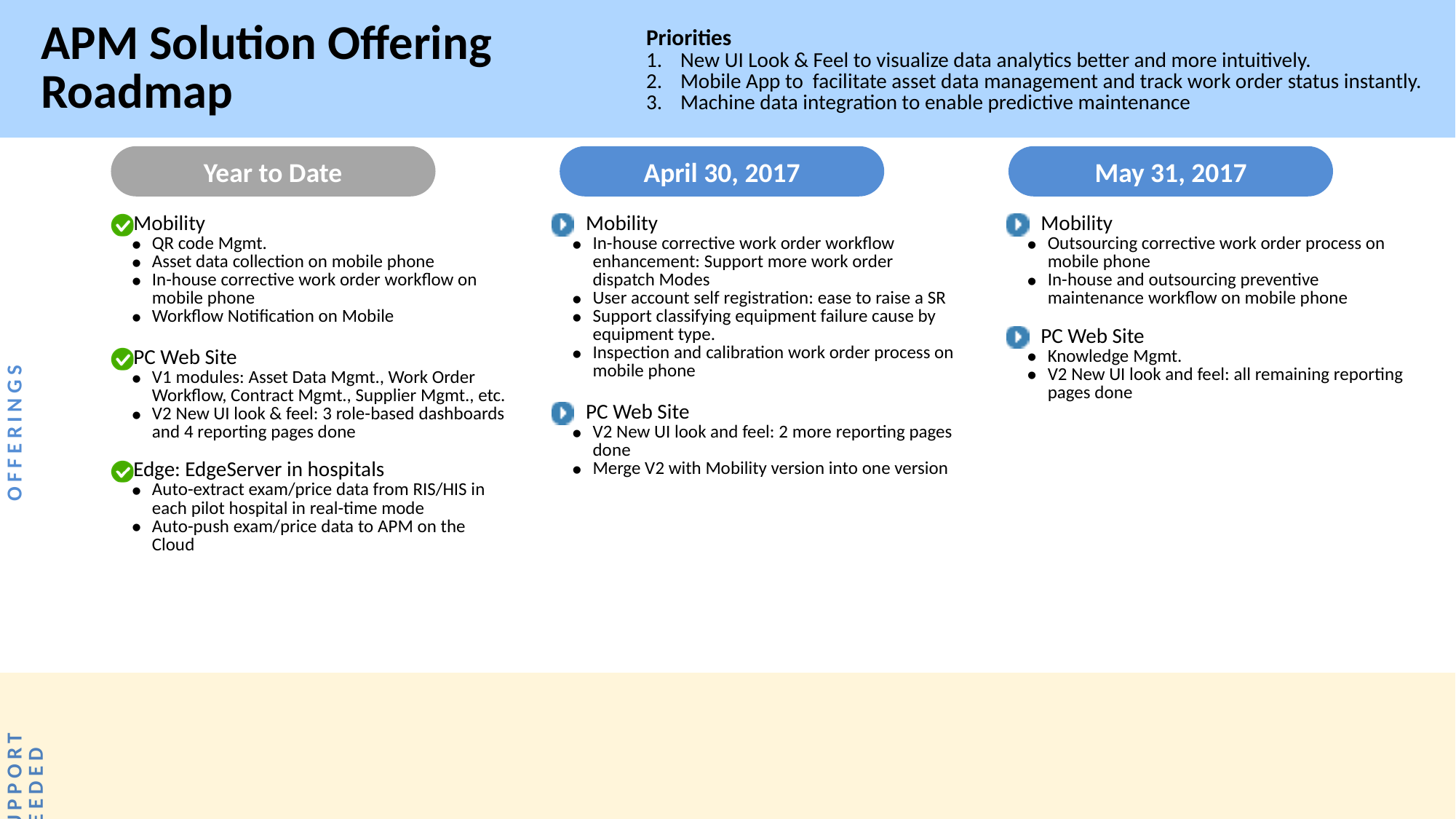

| APM Solution Offering Roadmap |  |  |  |  | Priorities New UI Look & Feel to visualize data analytics better and more intuitively. Mobile App to facilitate asset data management and track work order status instantly. Machine data integration to enable predictive maintenance |  |  |
| --- | --- | --- | --- | --- | --- | --- | --- |
|  |  |  |  |  |  |  |  |
| OFFERINGS |  | Mobility QR code Mgmt. Asset data collection on mobile phone In-house corrective work order workflow on mobile phone Workflow Notification on Mobile PC Web Site V1 modules: Asset Data Mgmt., Work Order Workflow, Contract Mgmt., Supplier Mgmt., etc. V2 New UI look & feel: 3 role-based dashboards and 4 reporting pages done Edge: EdgeServer in hospitals Auto-extract exam/price data from RIS/HIS in each pilot hospital in real-time mode Auto-push exam/price data to APM on the Cloud |  | Mobility In-house corrective work order workflow enhancement: Support more work order dispatch Modes User account self registration: ease to raise a SR Support classifying equipment failure cause by equipment type. Inspection and calibration work order process on mobile phone PC Web Site V2 New UI look and feel: 2 more reporting pages done Merge V2 with Mobility version into one version |  |  | Mobility Outsourcing corrective work order process on mobile phone In-house and outsourcing preventive maintenance workflow on mobile phone PC Web Site Knowledge Mgmt. V2 New UI look and feel: all remaining reporting pages done |
| SUUPPORT NEEDED |  |  |  |  |  |  |  |
Year to Date
April 30, 2017
May 31, 2017